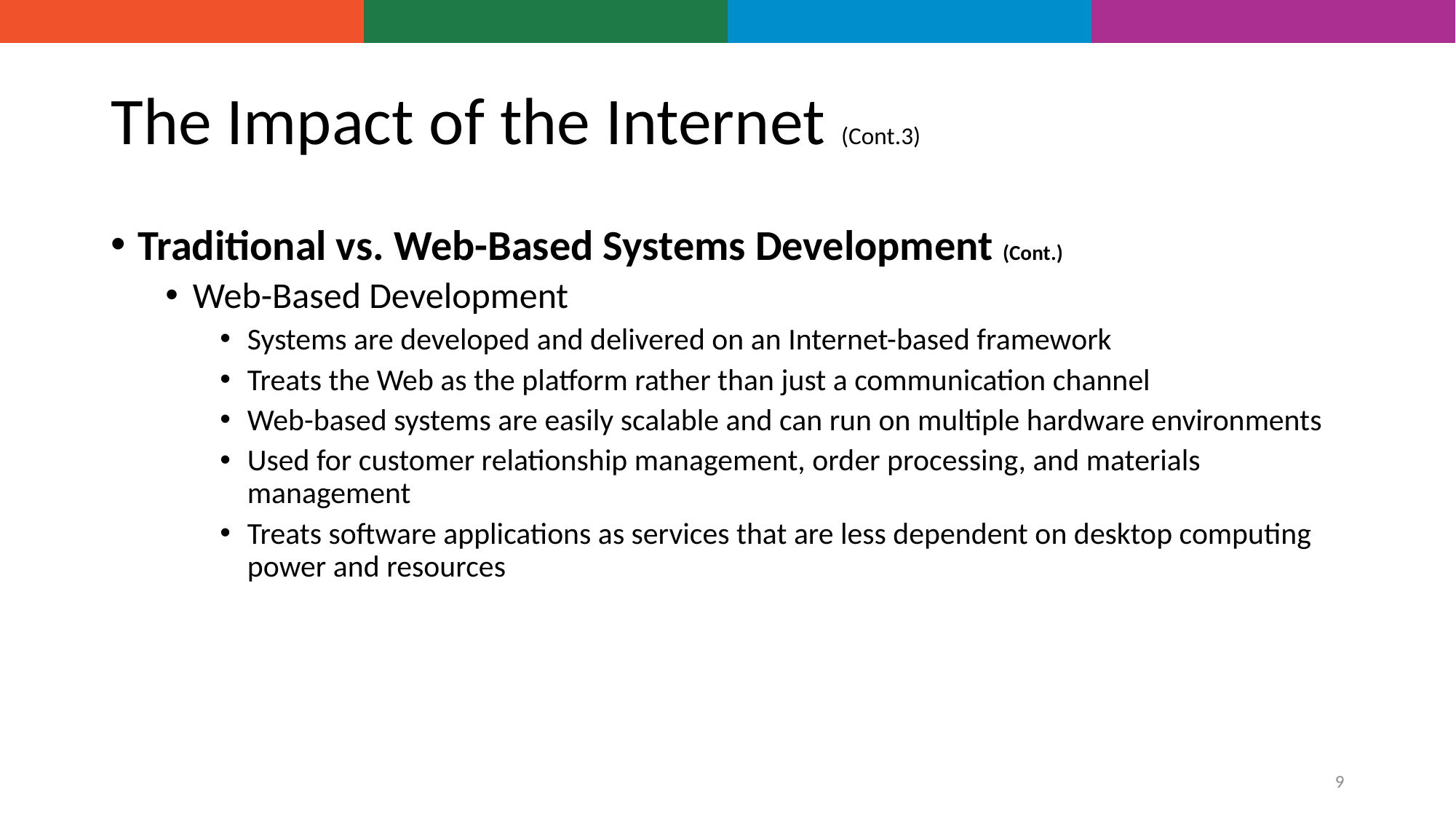

# The Impact of the Internet (Cont.3)
Traditional vs. Web-Based Systems Development (Cont.)
Web-Based Development
Systems are developed and delivered on an Internet-based framework
Treats the Web as the platform rather than just a communication channel
Web-based systems are easily scalable and can run on multiple hardware environments
Used for customer relationship management, order processing, and materials management
Treats software applications as services that are less dependent on desktop computing power and resources
9